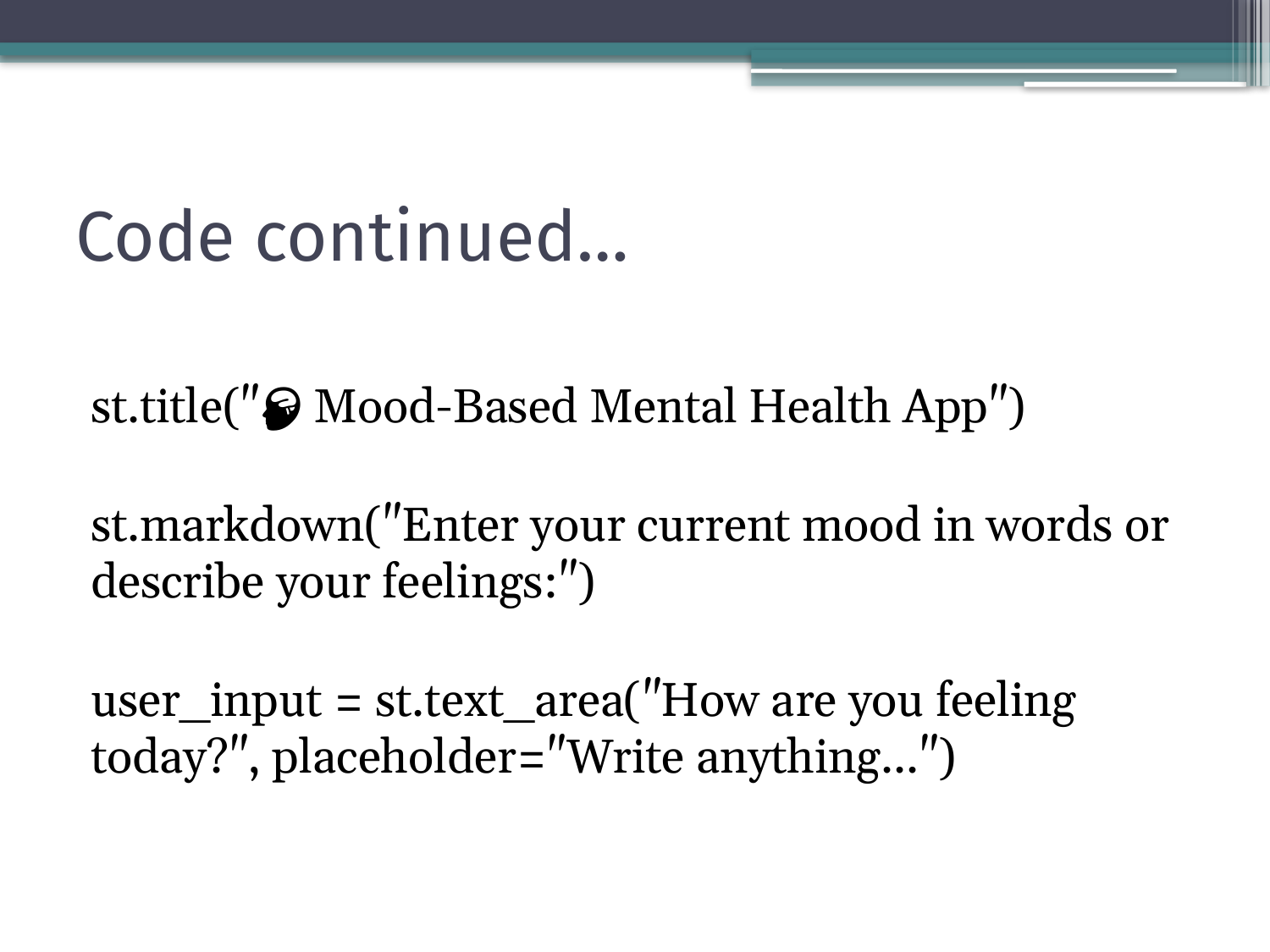

# Code continued…
st.title("🧠 Mood-Based Mental Health App")
st.markdown("Enter your current mood in words or describe your feelings:")
user_input = st.text_area("How are you feeling today?", placeholder="Write anything...")